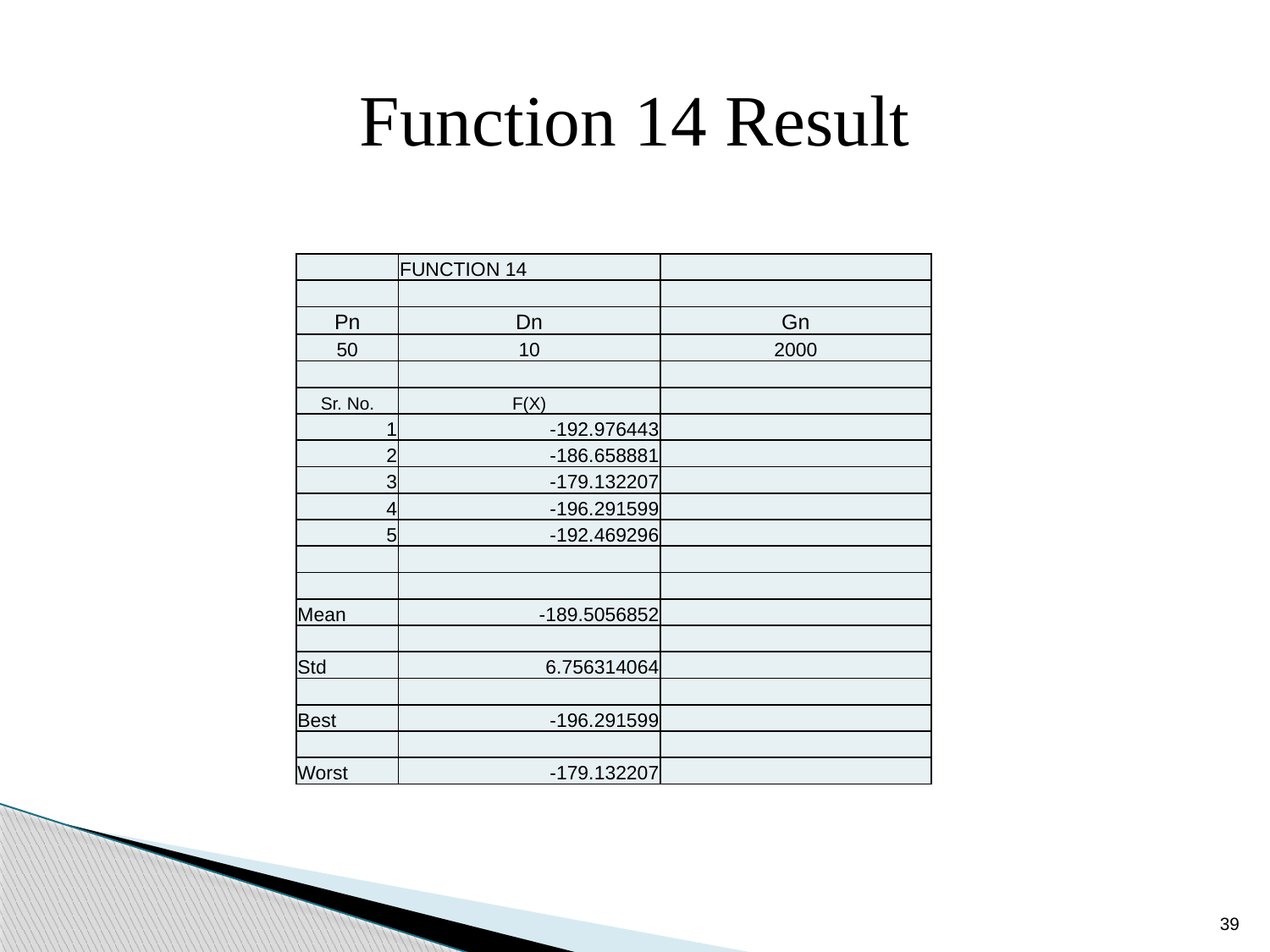

# Function 14 Result
|  | FUNCTION 14 |  |
| --- | --- | --- |
|  |  |  |
| Pn | Dn | Gn |
| 50 | 10 | 2000 |
|  |  |  |
| Sr. No. | F(X) |  |
| 1 | -192.976443 |  |
| 2 | -186.658881 |  |
| 3 | -179.132207 |  |
| 4 | -196.291599 |  |
| 5 | -192.469296 |  |
|  |  |  |
|  |  |  |
| Mean | -189.5056852 |  |
|  |  |  |
| Std | 6.756314064 |  |
|  |  |  |
| Best | -196.291599 |  |
|  |  |  |
| Worst | -179.132207 |  |
39